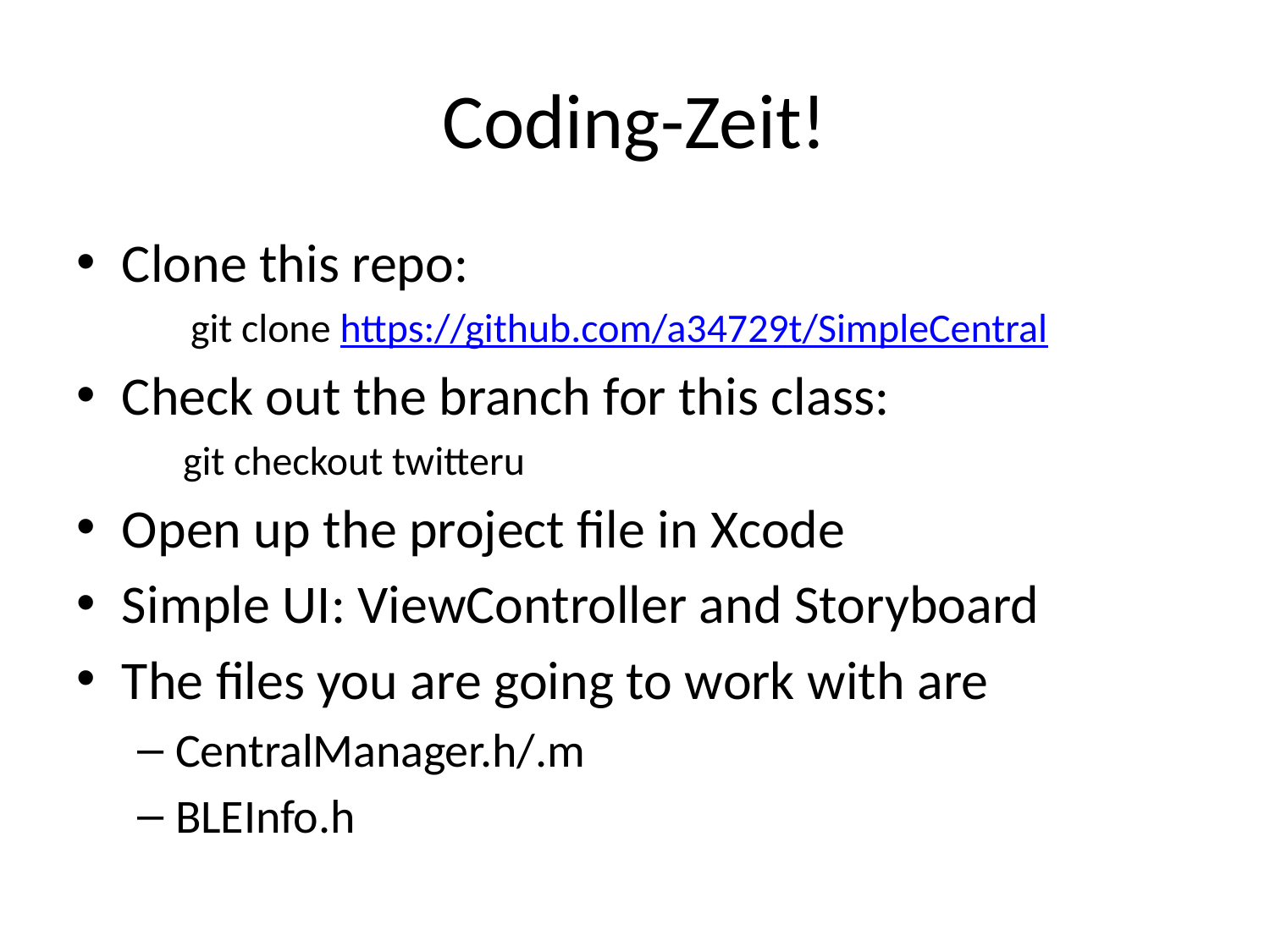

# Coding-Zeit!
Clone this repo:
git clone https://github.com/a34729t/SimpleCentral
Check out the branch for this class:
git checkout twitteru
Open up the project file in Xcode
Simple UI: ViewController and Storyboard
The files you are going to work with are
CentralManager.h/.m
BLEInfo.h